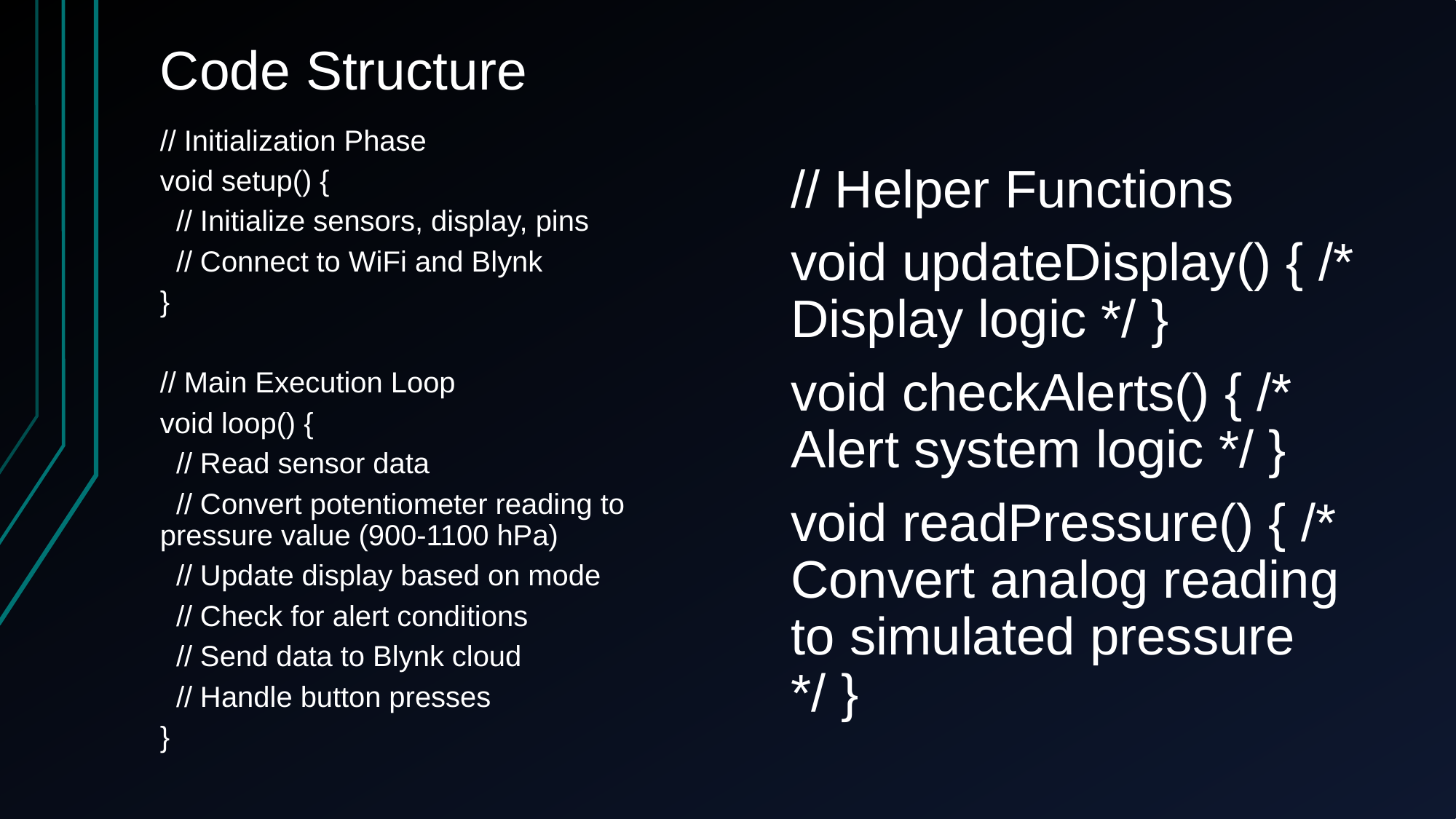

# Code Structure
// Initialization Phase
void setup() {
  // Initialize sensors, display, pins
  // Connect to WiFi and Blynk
}

// Main Execution Loop
void loop() {
  // Read sensor data
  // Convert potentiometer reading to pressure value (900-1100 hPa)
  // Update display based on mode
  // Check for alert conditions
  // Send data to Blynk cloud
  // Handle button presses
}

// Helper Functions
void updateDisplay() { /* Display logic */ }
void checkAlerts() { /* Alert system logic */ }
void readPressure() { /* Convert analog reading to simulated pressure */ }